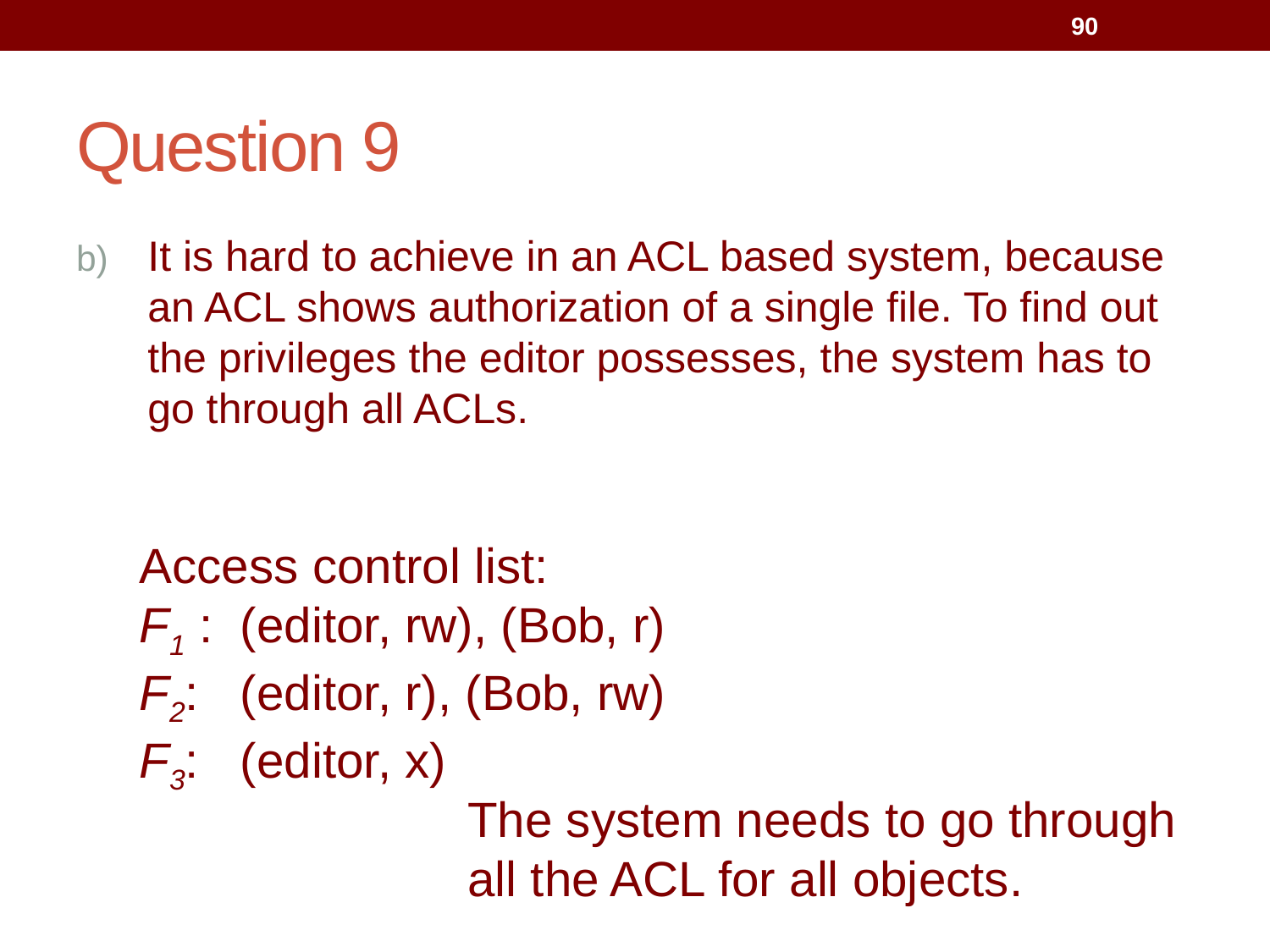

90
# Question 9
It is hard to achieve in an ACL based system, because an ACL shows authorization of a single file. To find out the privileges the editor possesses, the system has to go through all ACLs.

Access control list:
F1 :  (editor, rw), (Bob, r)
F2:   (editor, r), (Bob, rw)
F3:   (editor, x)
The system needs to go through all the ACL for all objects.